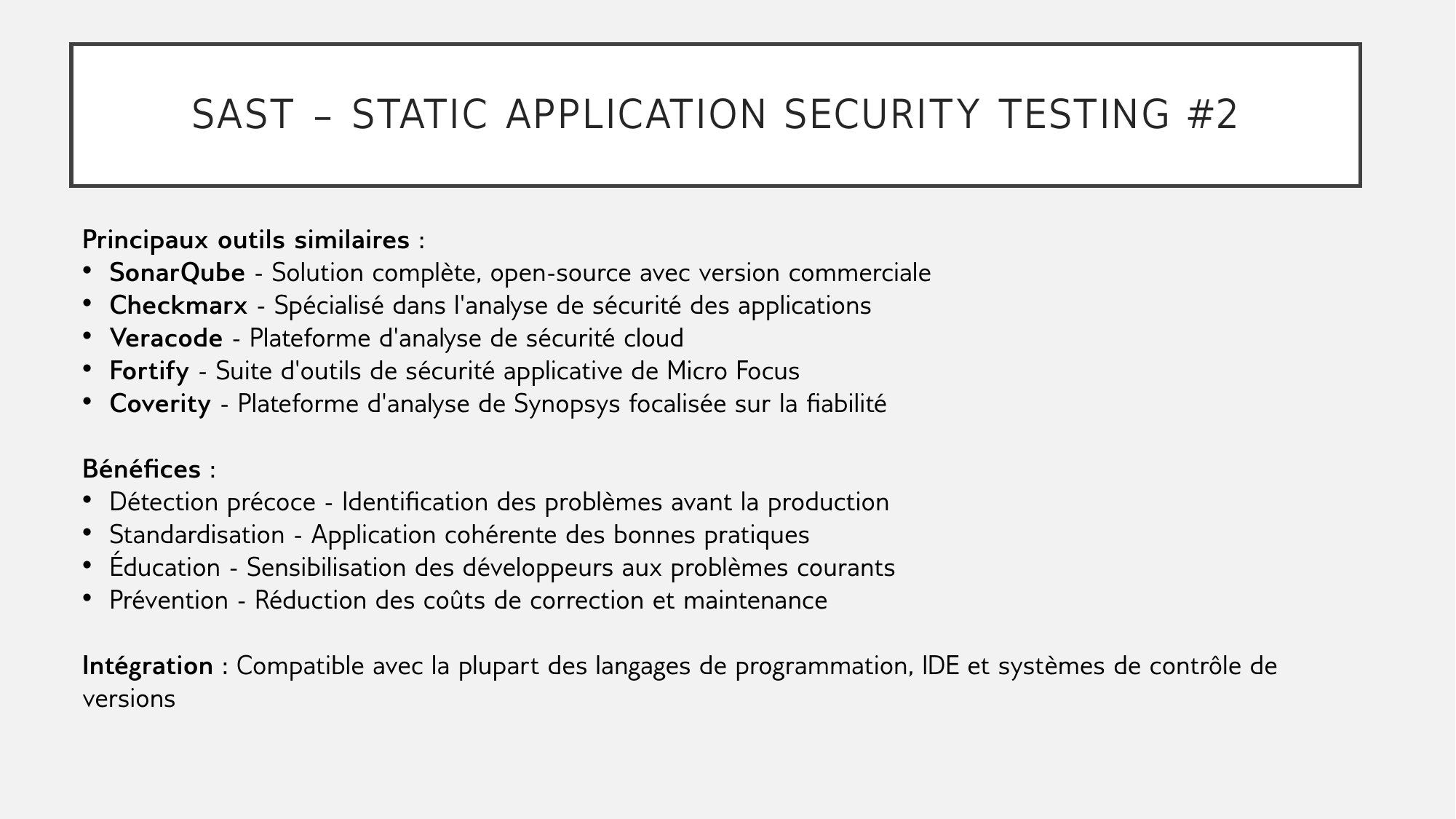

# SAST – Static Application Security testing #2
Principaux outils similaires :
SonarQube - Solution complète, open-source avec version commerciale
Checkmarx - Spécialisé dans l'analyse de sécurité des applications
Veracode - Plateforme d'analyse de sécurité cloud
Fortify - Suite d'outils de sécurité applicative de Micro Focus
Coverity - Plateforme d'analyse de Synopsys focalisée sur la fiabilité

Bénéfices :
Détection précoce - Identification des problèmes avant la production
Standardisation - Application cohérente des bonnes pratiques
Éducation - Sensibilisation des développeurs aux problèmes courants
Prévention - Réduction des coûts de correction et maintenance

Intégration : Compatible avec la plupart des langages de programmation, IDE et systèmes de contrôle de versions